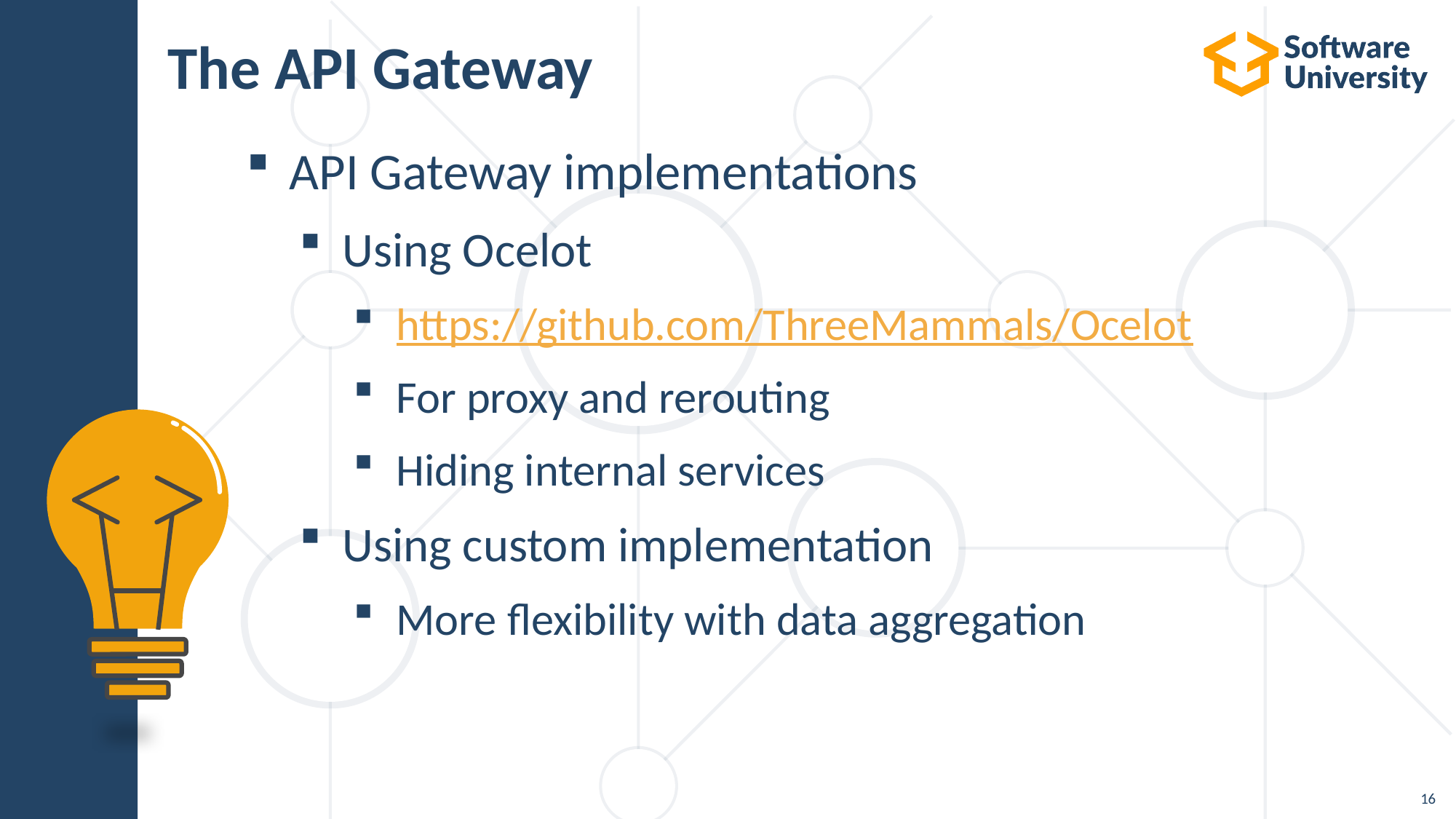

# The API Gateway
API Gateway implementations
Using Ocelot
https://github.com/ThreeMammals/Ocelot
For proxy and rerouting
Hiding internal services
Using custom implementation
More flexibility with data aggregation

16